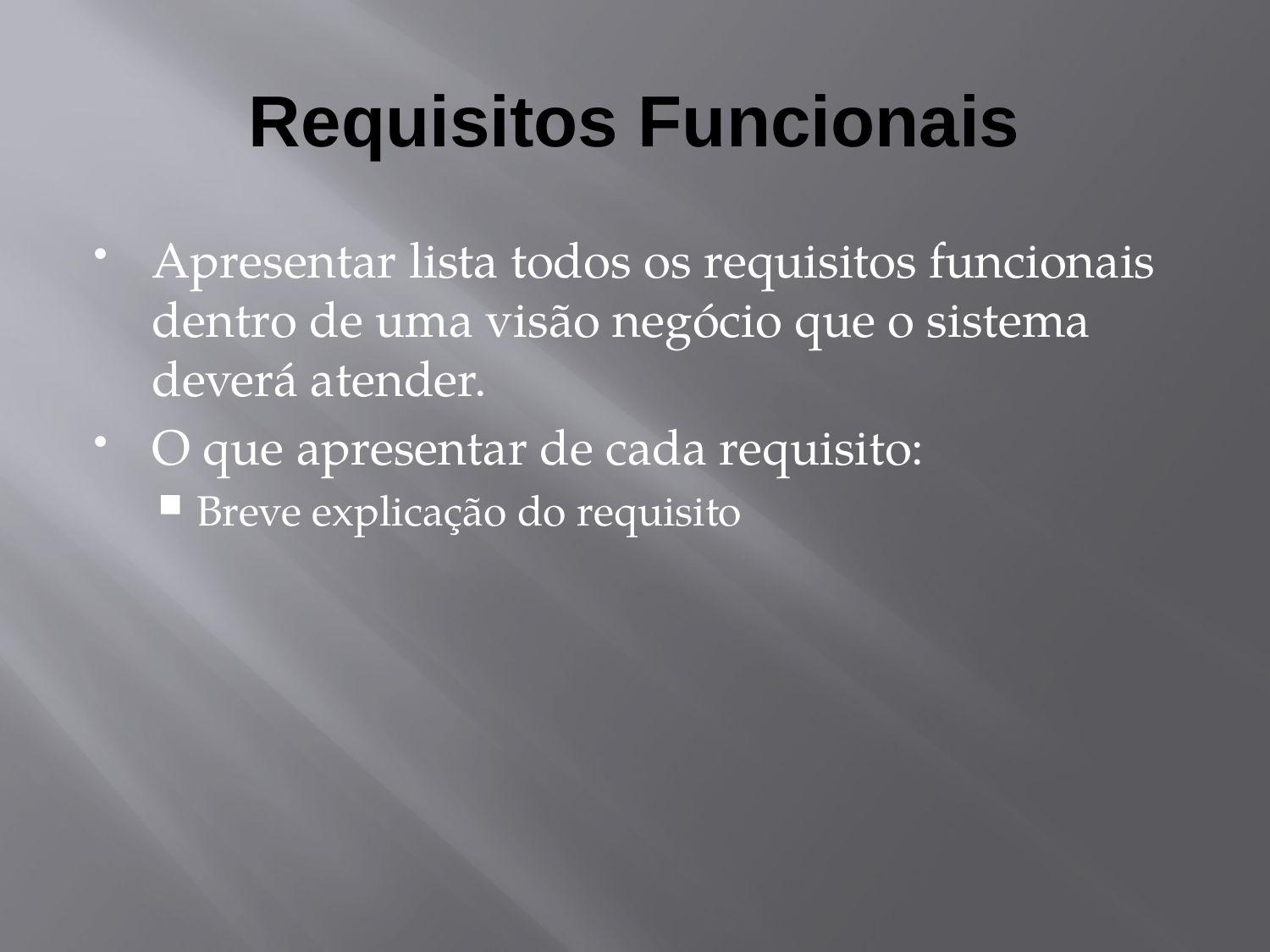

# Requisitos Funcionais
Apresentar lista todos os requisitos funcionais dentro de uma visão negócio que o sistema deverá atender.
O que apresentar de cada requisito:
Breve explicação do requisito